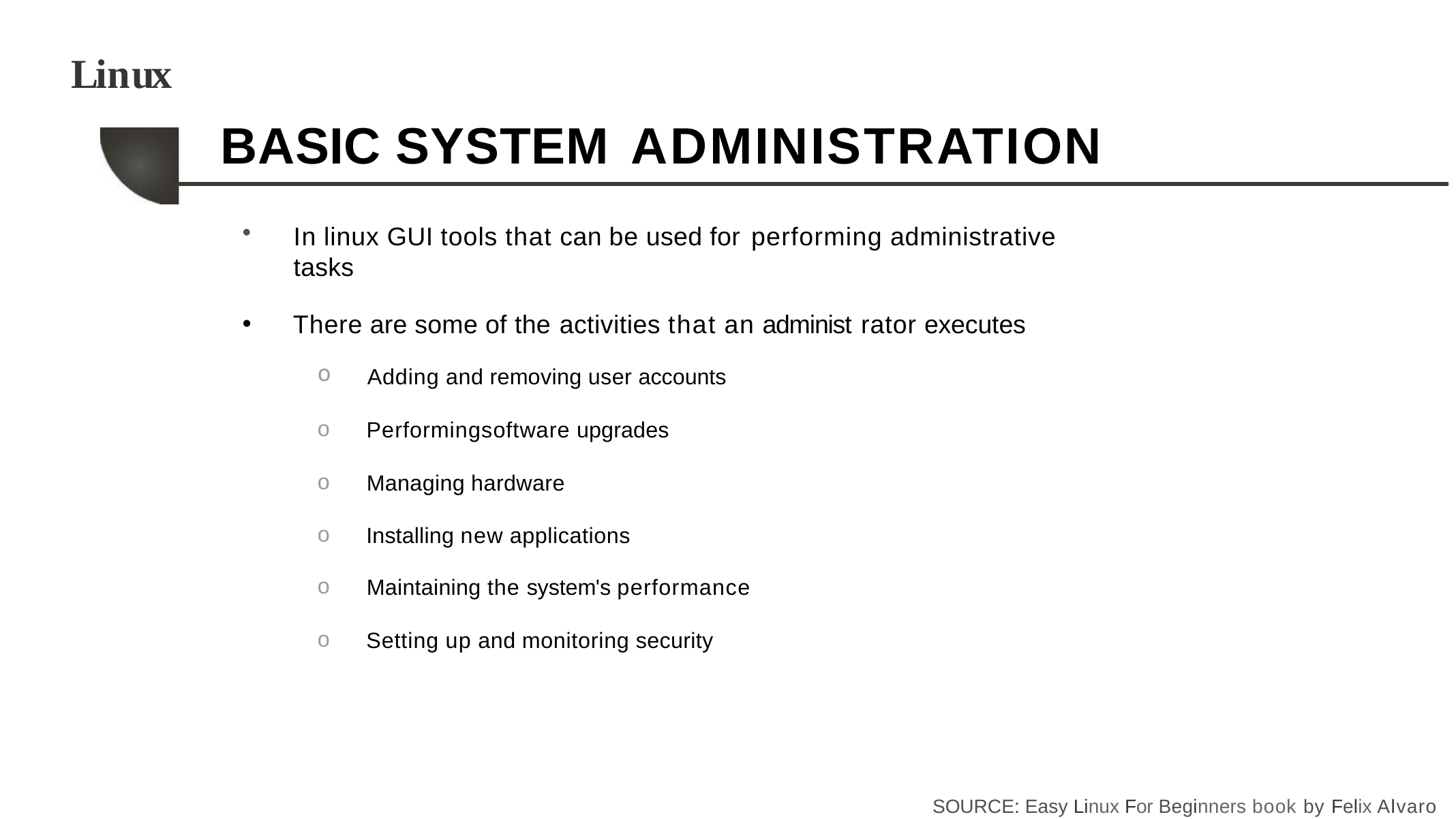

# Linux
BASIC SYSTEM ADMINISTRATION
In linux GUI tools that can be used for performing administrative tasks

There are some of the activities that an administ rator executes
Adding and removing user accounts

Performingsoftware upgrades

Managing hardware

Installing new applications

Maintaining the system's performance

Setting up and monitoring security

SOURCE: Easy Linux For Beginners book by Felix Alvaro